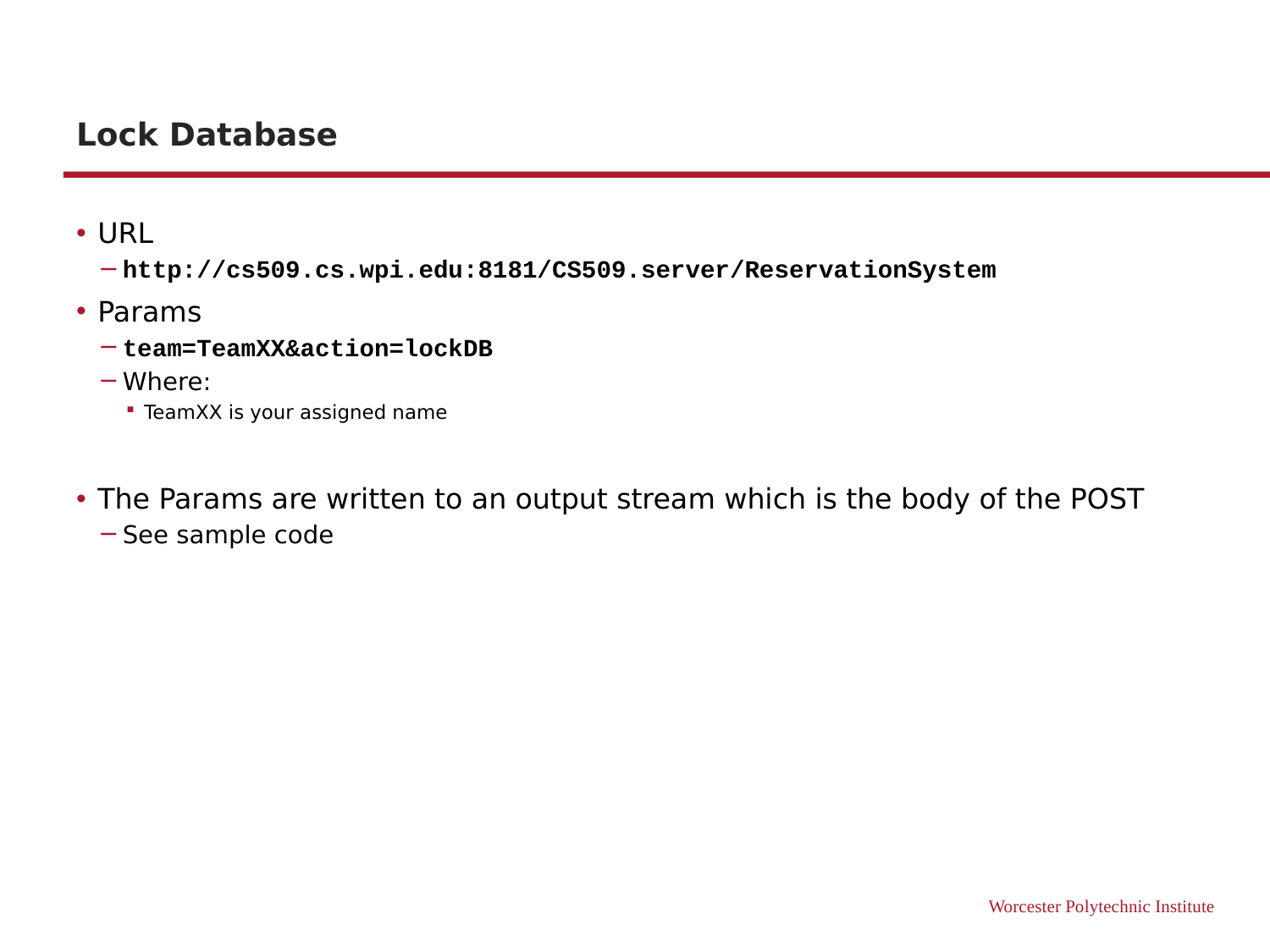

# Lock Database
URL
http://cs509.cs.wpi.edu:8181/CS509.server/ReservationSystem
Params
team=TeamXX&action=lockDB
Where:
TeamXX is your assigned name

The Params are written to an output stream which is the body of the POST
See sample code